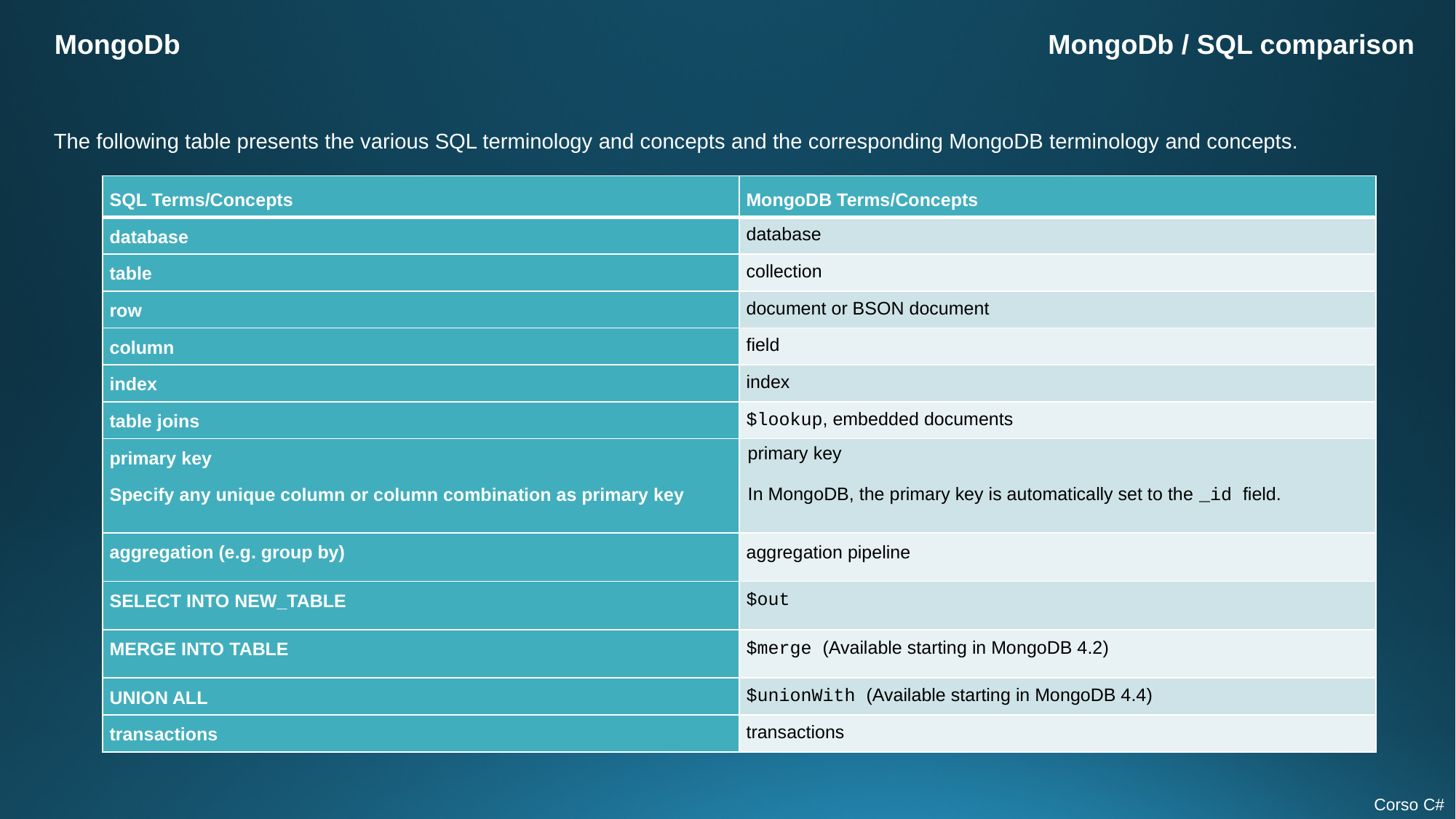

MongoDb
MongoDb / SQL comparison
The following table presents the various SQL terminology and concepts and the corresponding MongoDB terminology and concepts.
| SQL Terms/Concepts | MongoDB Terms/Concepts |
| --- | --- |
| database | database |
| table | collection |
| row | document or BSON document |
| column | field |
| index | index |
| table joins | $lookup, embedded documents |
| primary key Specify any unique column or column combination as primary key | primary key In MongoDB, the primary key is automatically set to the \_id field. |
| aggregation (e.g. group by) | aggregation pipeline |
| SELECT INTO NEW\_TABLE | $out |
| MERGE INTO TABLE | $merge (Available starting in MongoDB 4.2) |
| UNION ALL | $unionWith (Available starting in MongoDB 4.4) |
| transactions | transactions |
Corso C#